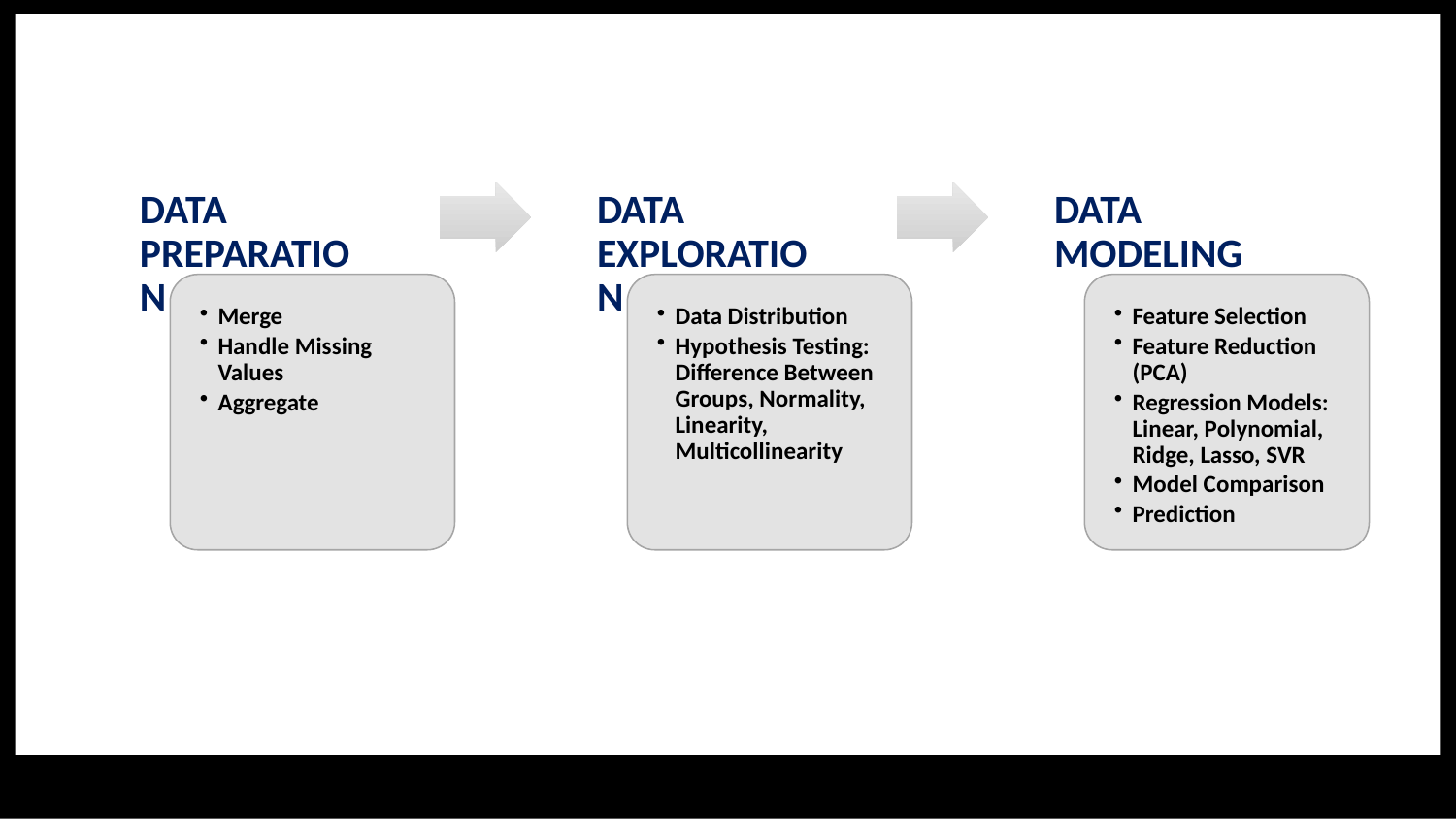

DATA PREPARATION
Merge
Handle Missing Values
Aggregate

DATA EXPLORATION
Data Distribution
Hypothesis Testing: Difference Between Groups, Normality, Linearity, Multicollinearity

DATA MODELING
Feature Selection
Feature Reduction (PCA)
Regression Models: Linear, Polynomial, Ridge, Lasso, SVR
Model Comparison
Prediction